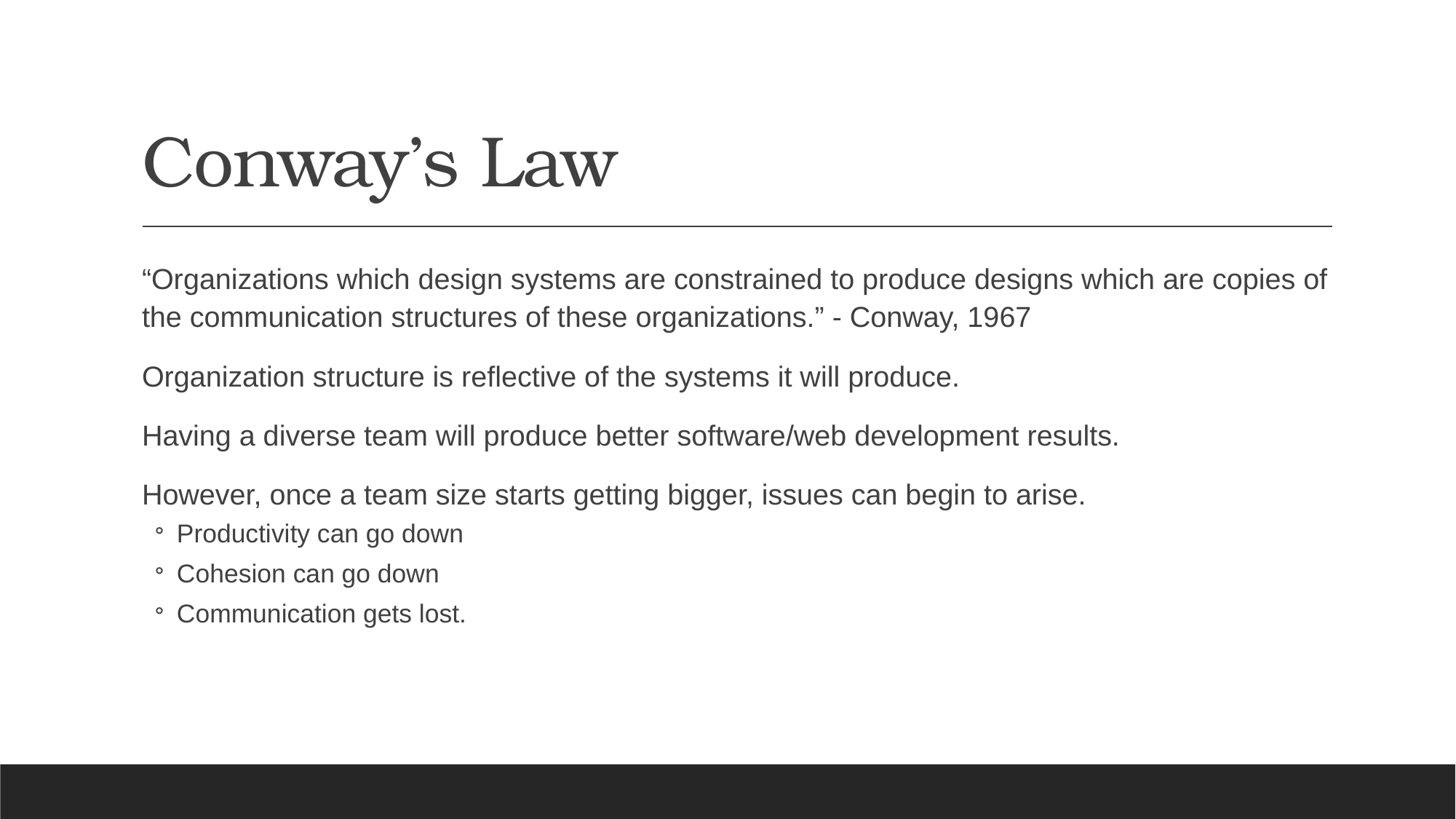

# Conway’s Law
“Organizations which design systems are constrained to produce designs which are copies of the communication structures of these organizations.” - Conway, 1967
Organization structure is reflective of the systems it will produce.
Having a diverse team will produce better software/web development results.
However, once a team size starts getting bigger, issues can begin to arise.
Productivity can go down
Cohesion can go down
Communication gets lost.